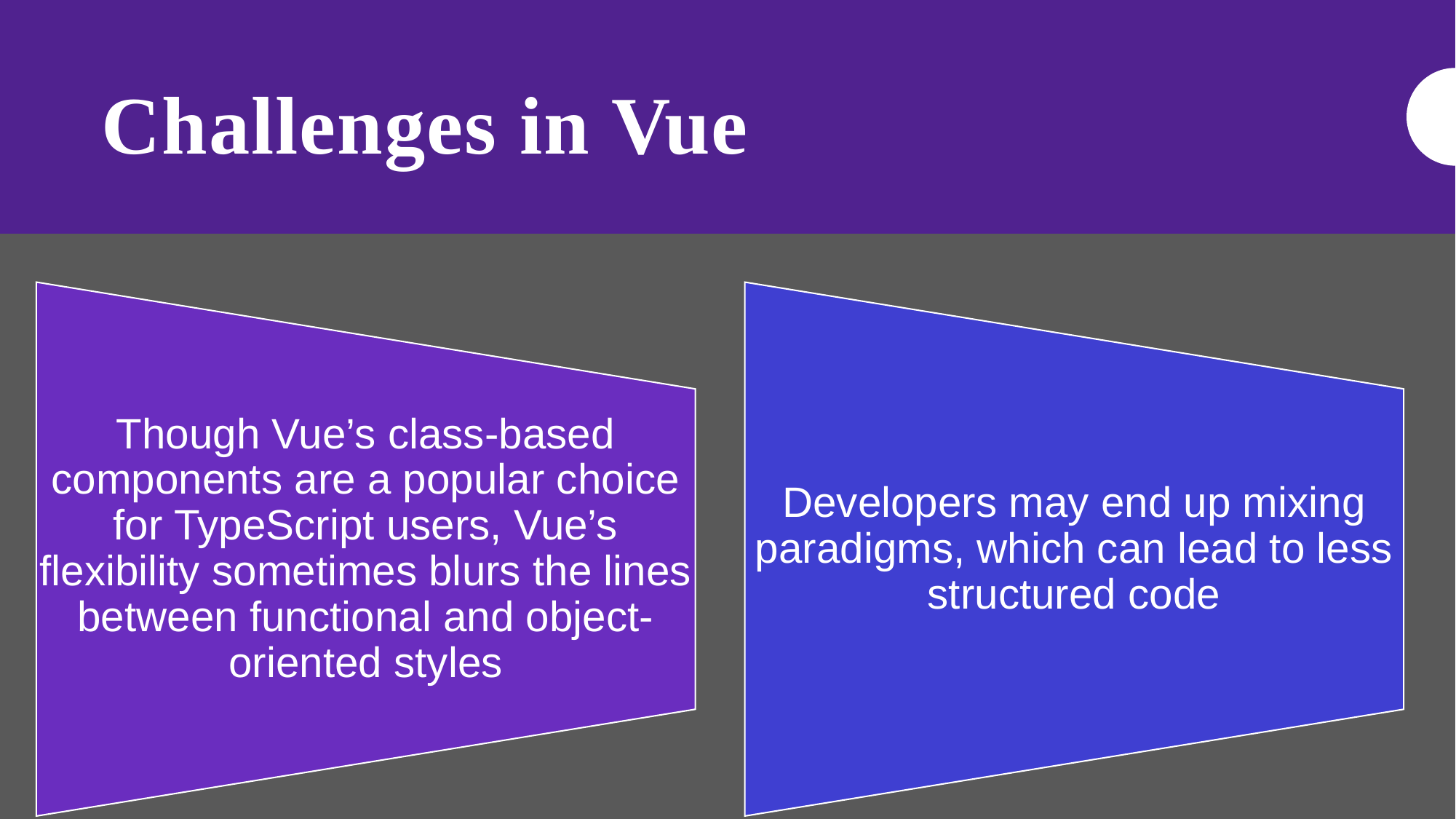

# Challenges in Vue

Though Vue’s class-based components are a popular choice for TypeScript users, Vue’s flexibility sometimes blurs the lines between functional and object-oriented styles
Developers may end up mixing paradigms, which can lead to less structured code